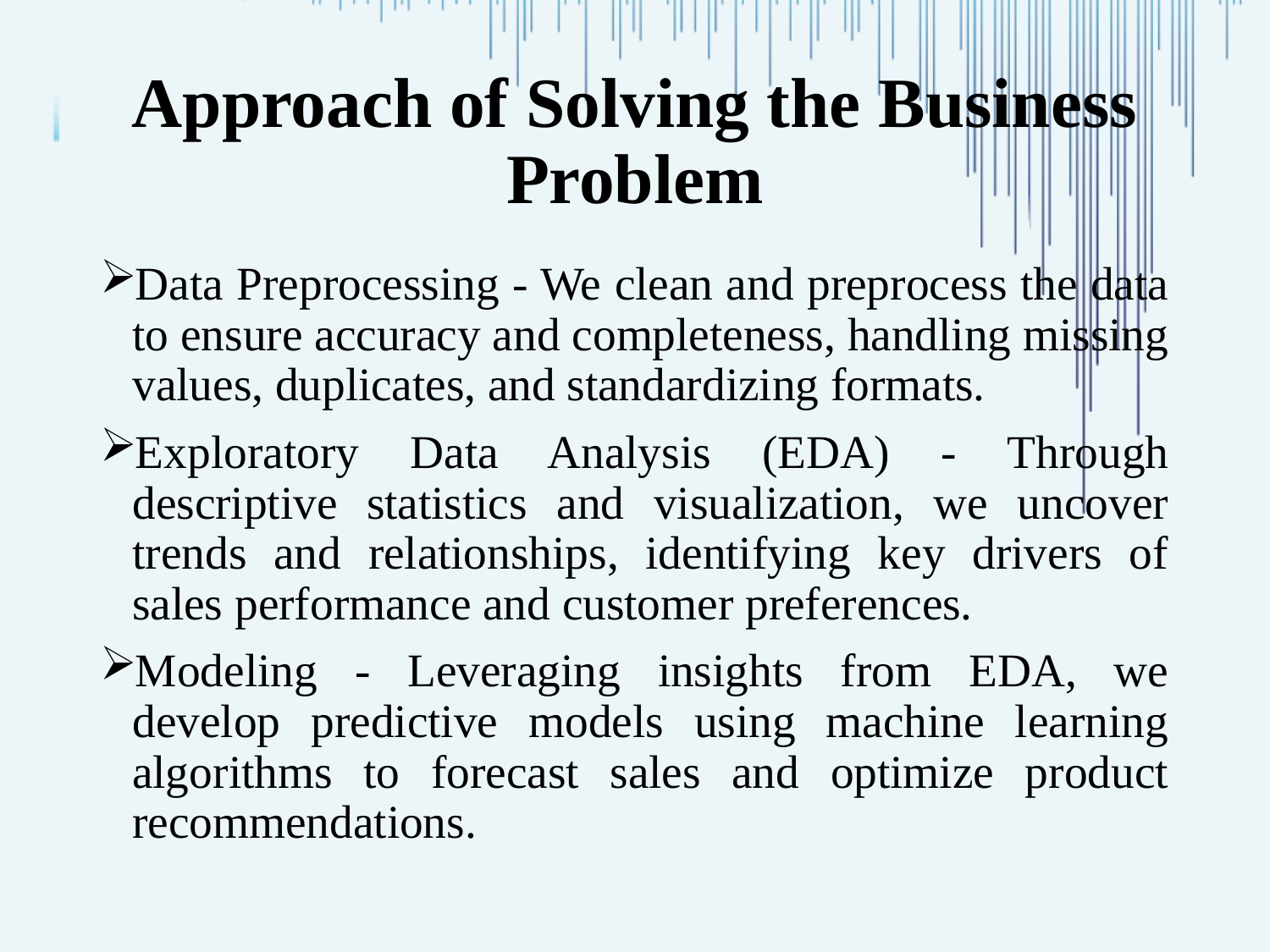

# Approach of Solving the Business Problem
Data Preprocessing - We clean and preprocess the data to ensure accuracy and completeness, handling missing values, duplicates, and standardizing formats.
Exploratory Data Analysis (EDA) - Through descriptive statistics and visualization, we uncover trends and relationships, identifying key drivers of sales performance and customer preferences.
Modeling - Leveraging insights from EDA, we develop predictive models using machine learning algorithms to forecast sales and optimize product recommendations.